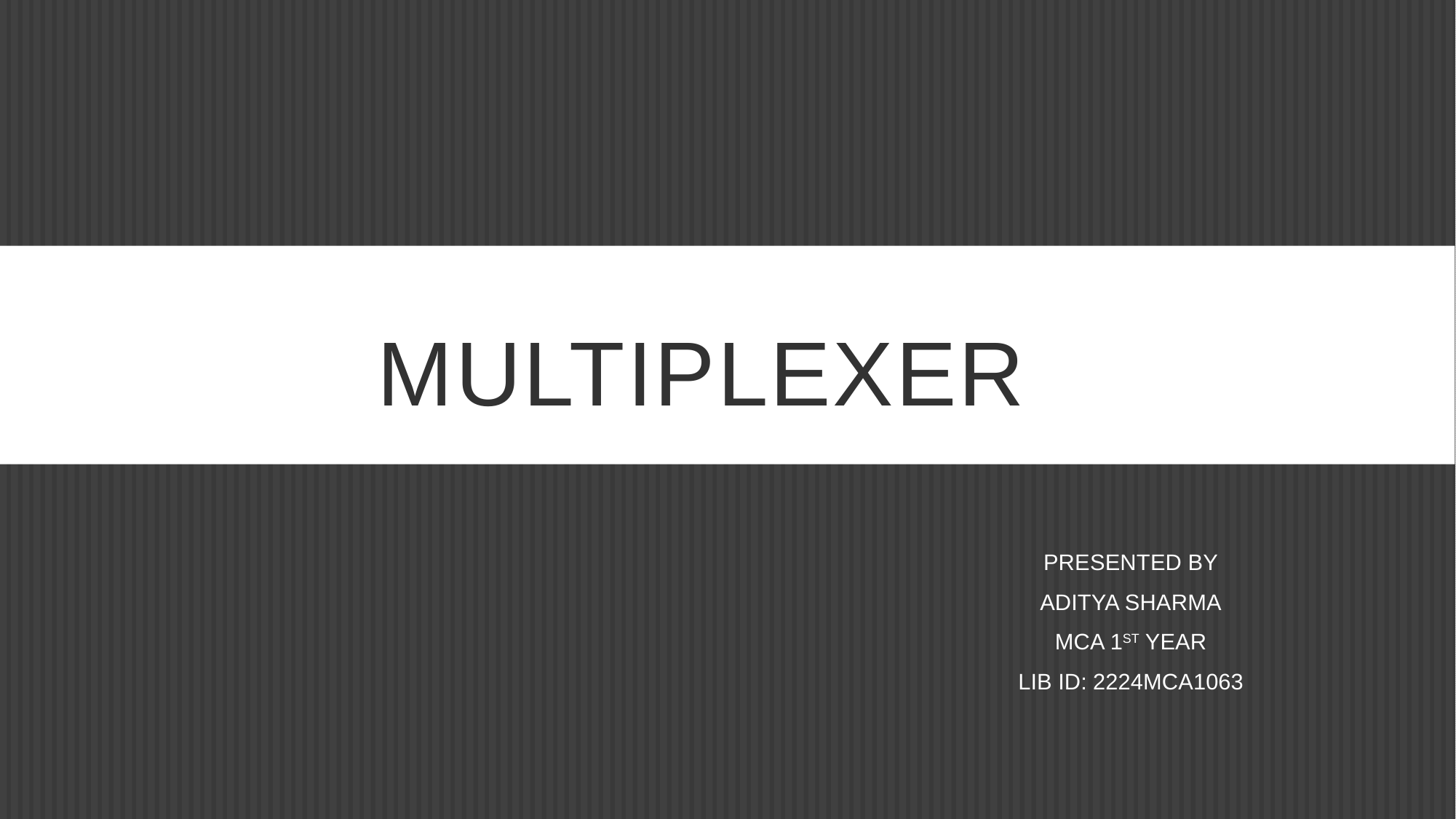

# multiplexer
PRESENTED BY
ADITYA SHARMA
MCA 1ST YEAR
LIB ID: 2224MCA1063